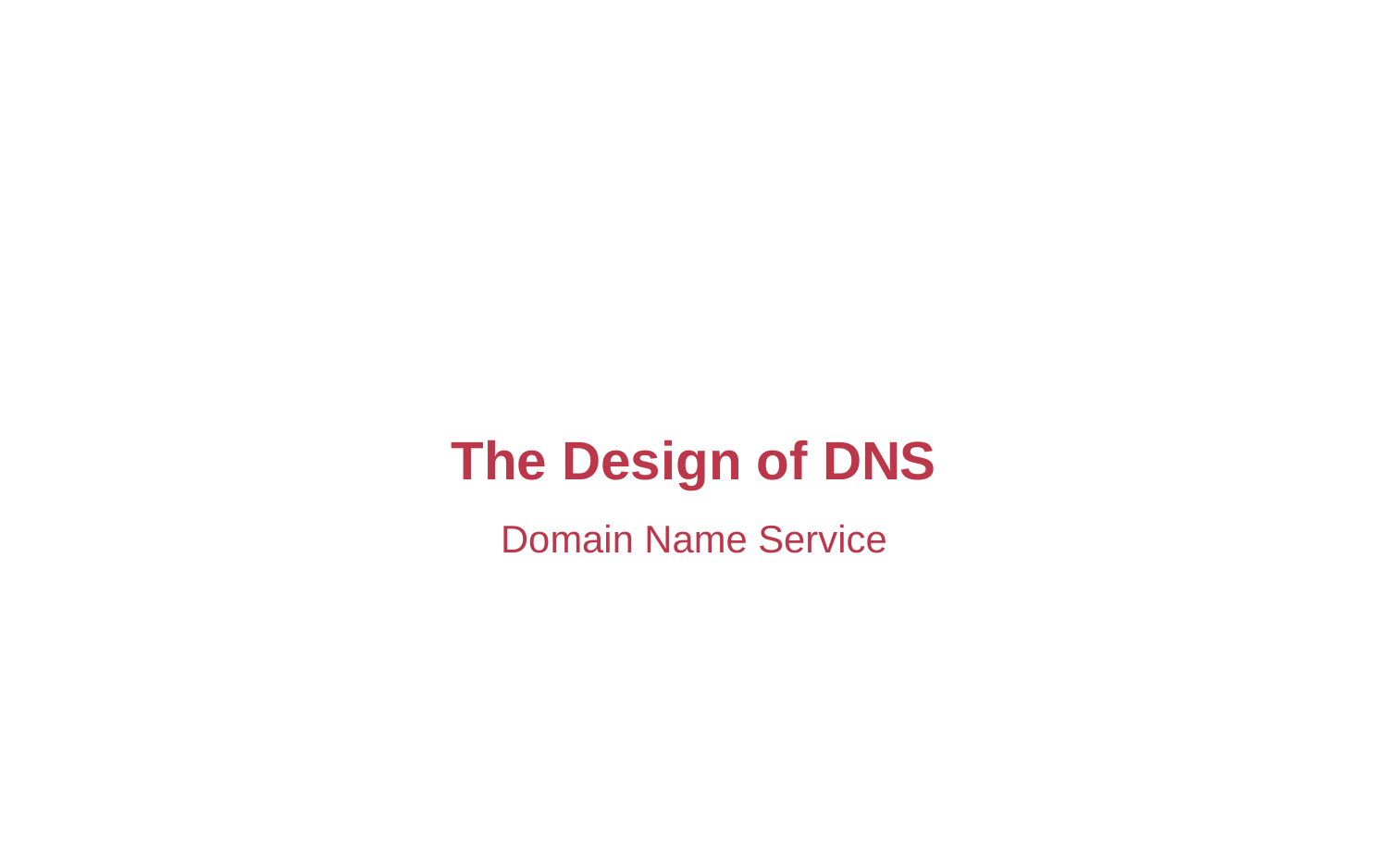

#
The Design of DNS
Domain Name Service